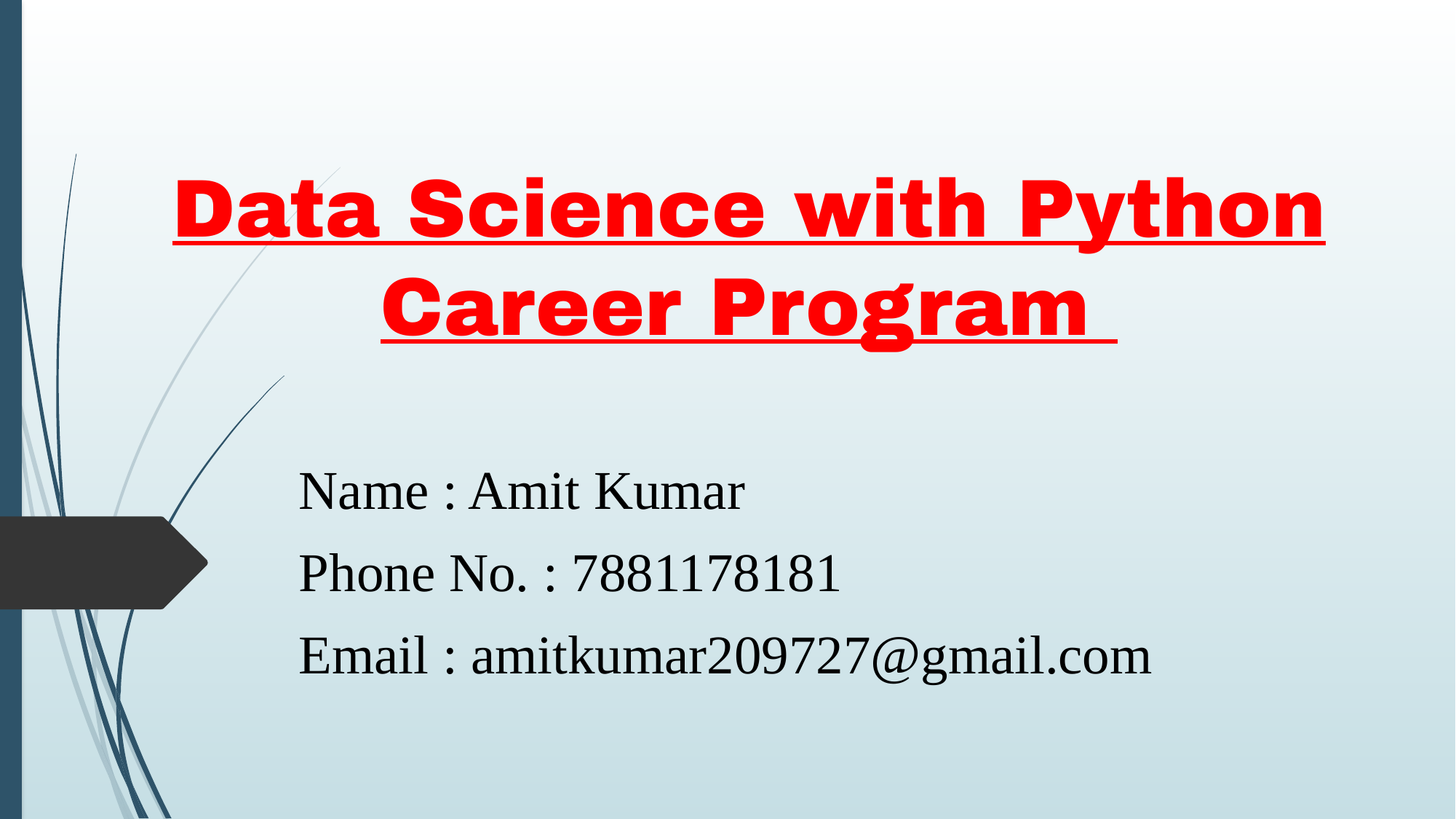

# Data Science with Python Career Program
Name : Amit Kumar
Phone No. : 7881178181
Email : amitkumar209727@gmail.com